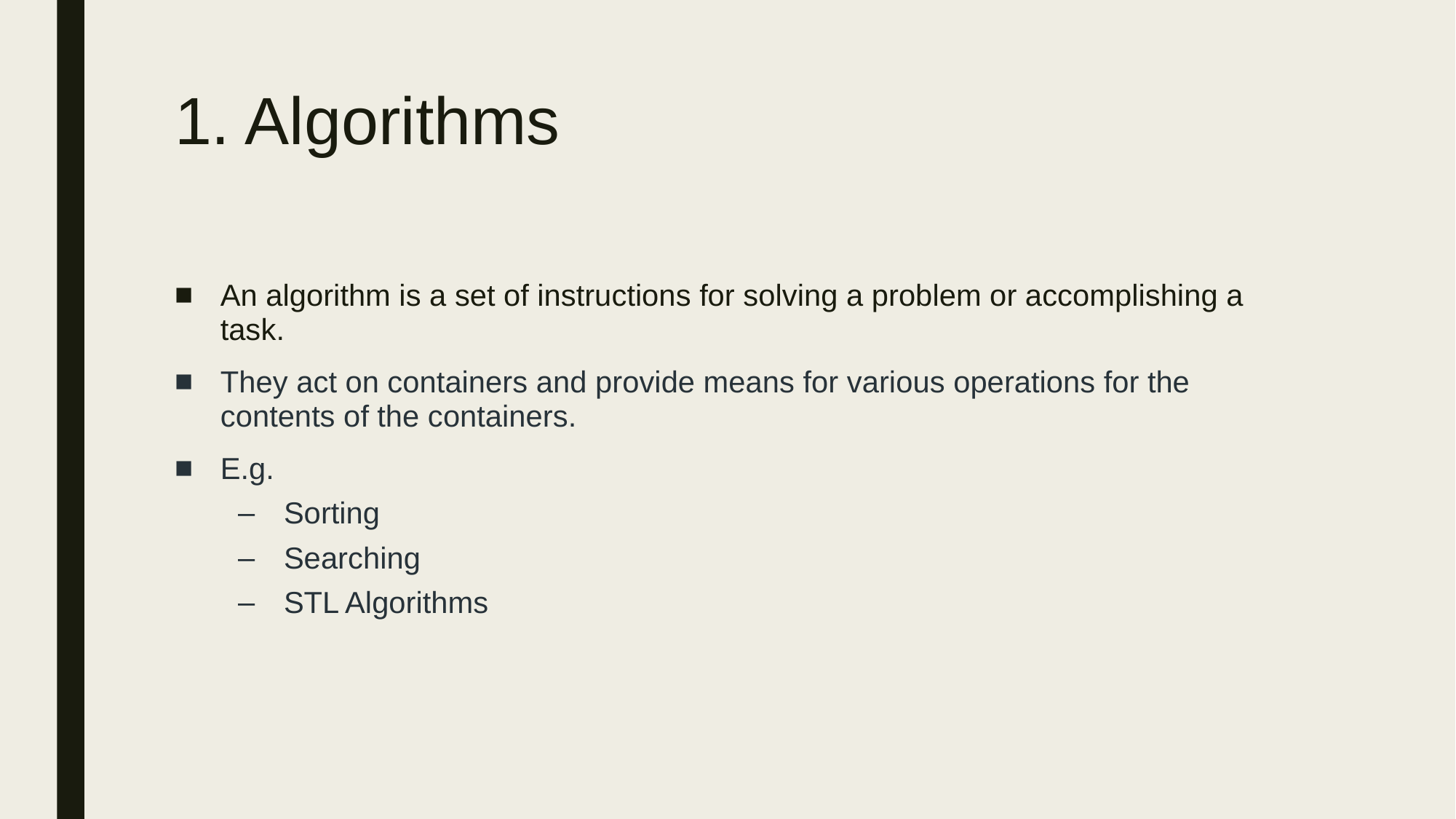

# 1. Algorithms
An algorithm is a set of instructions for solving a problem or accomplishing a task.
They act on containers and provide means for various operations for the contents of the containers.
E.g.
Sorting
Searching
STL Algorithms